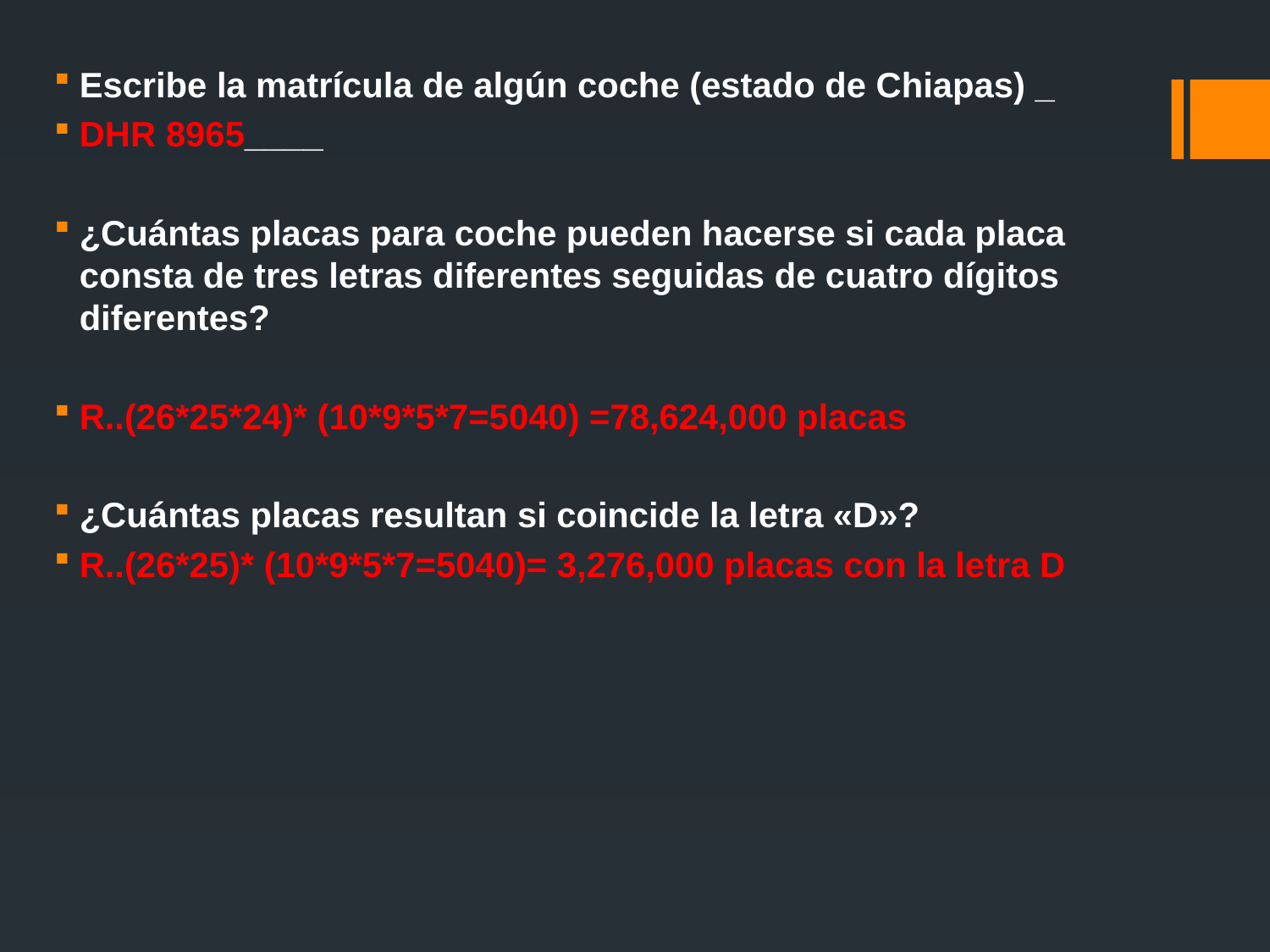

Escribe la matrícula de algún coche (estado de Chiapas) _
DHR 8965____

¿Cuántas placas para coche pueden hacerse si cada placa consta de tres letras diferentes seguidas de cuatro dígitos diferentes?

R..(26*25*24)* (10*9*5*7=5040) =78,624,000 placas

¿Cuántas placas resultan si coincide la letra «D»?
R..(26*25)* (10*9*5*7=5040)= 3,276,000 placas con la letra D